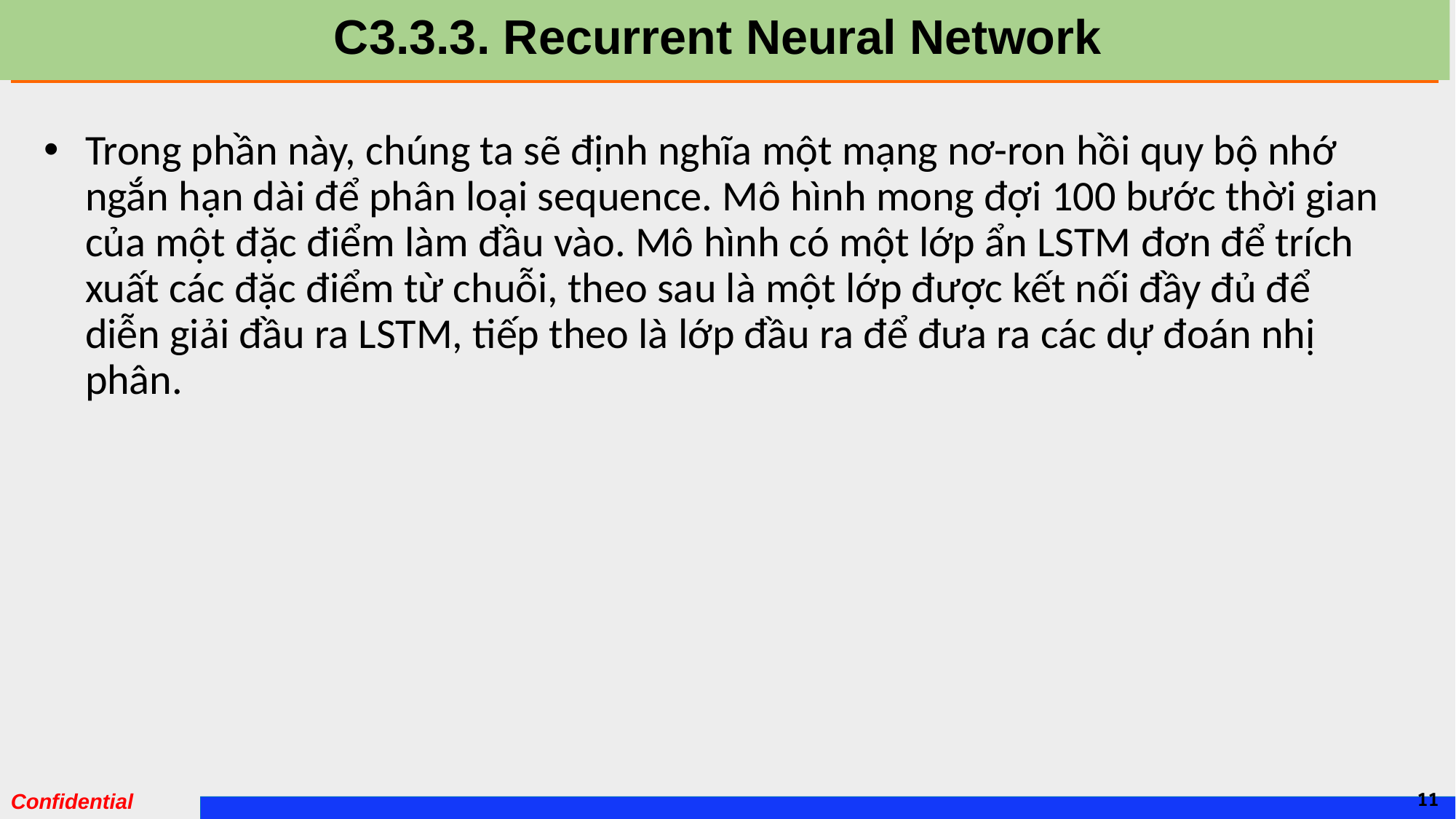

# C3.3.3. Recurrent Neural Network
Trong phần này, chúng ta sẽ định nghĩa một mạng nơ-ron hồi quy bộ nhớ ngắn hạn dài để phân loại sequence. Mô hình mong đợi 100 bước thời gian của một đặc điểm làm đầu vào. Mô hình có một lớp ẩn LSTM đơn để trích xuất các đặc điểm từ chuỗi, theo sau là một lớp được kết nối đầy đủ để diễn giải đầu ra LSTM, tiếp theo là lớp đầu ra để đưa ra các dự đoán nhị phân.
11